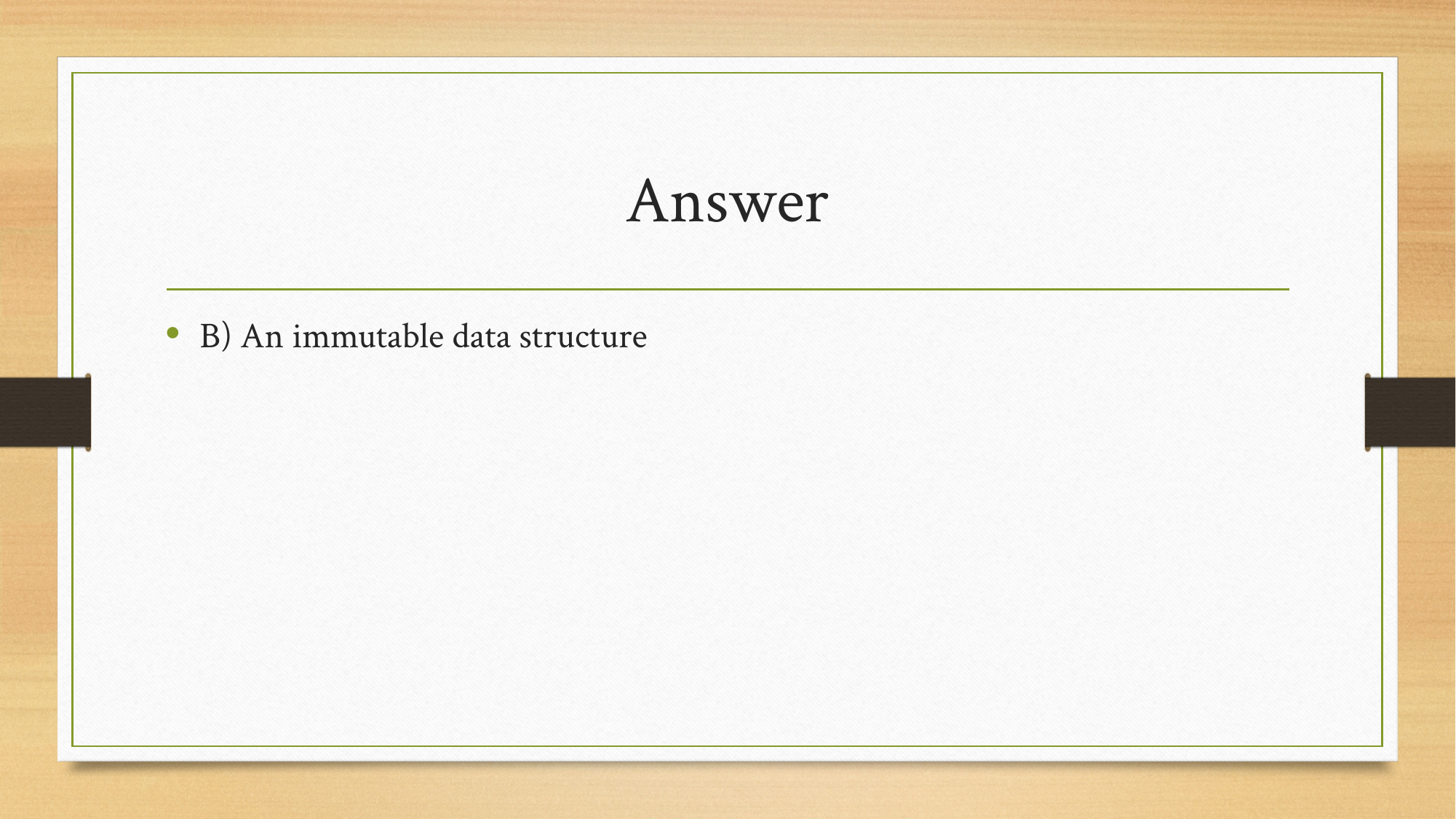

# Answer
B) An immutable data structure